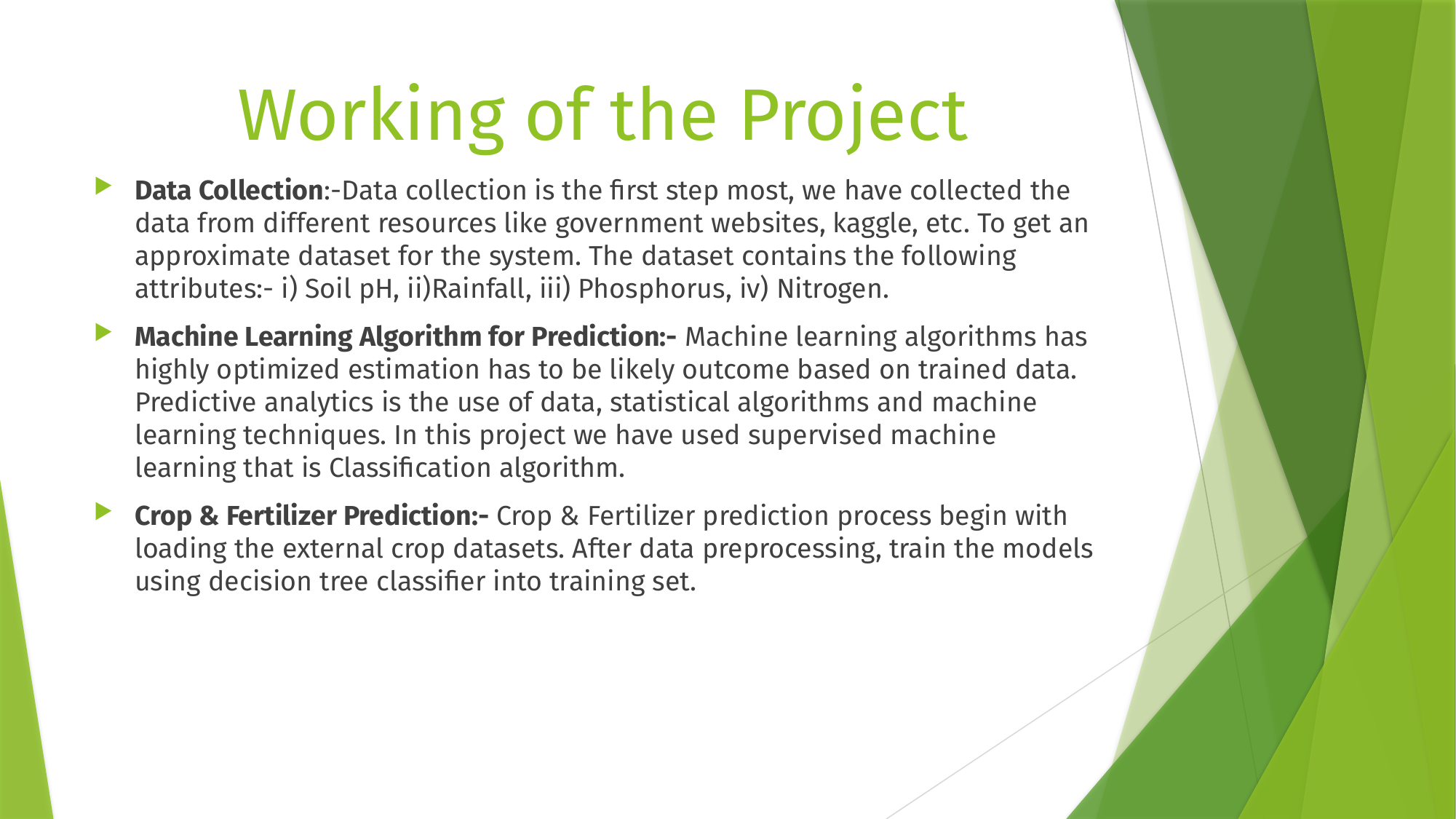

# Working of the Project
Data Collection:-Data collection is the first step most, we have collected the data from different resources like government websites, kaggle, etc. To get an approximate dataset for the system. The dataset contains the following attributes:- i) Soil pH, ii)Rainfall, iii) Phosphorus, iv) Nitrogen.
Machine Learning Algorithm for Prediction:- Machine learning algorithms has highly optimized estimation has to be likely outcome based on trained data. Predictive analytics is the use of data, statistical algorithms and machine learning techniques. In this project we have used supervised machine learning that is Classification algorithm.
Crop & Fertilizer Prediction:- Crop & Fertilizer prediction process begin with loading the external crop datasets. After data preprocessing, train the models using decision tree classifier into training set.